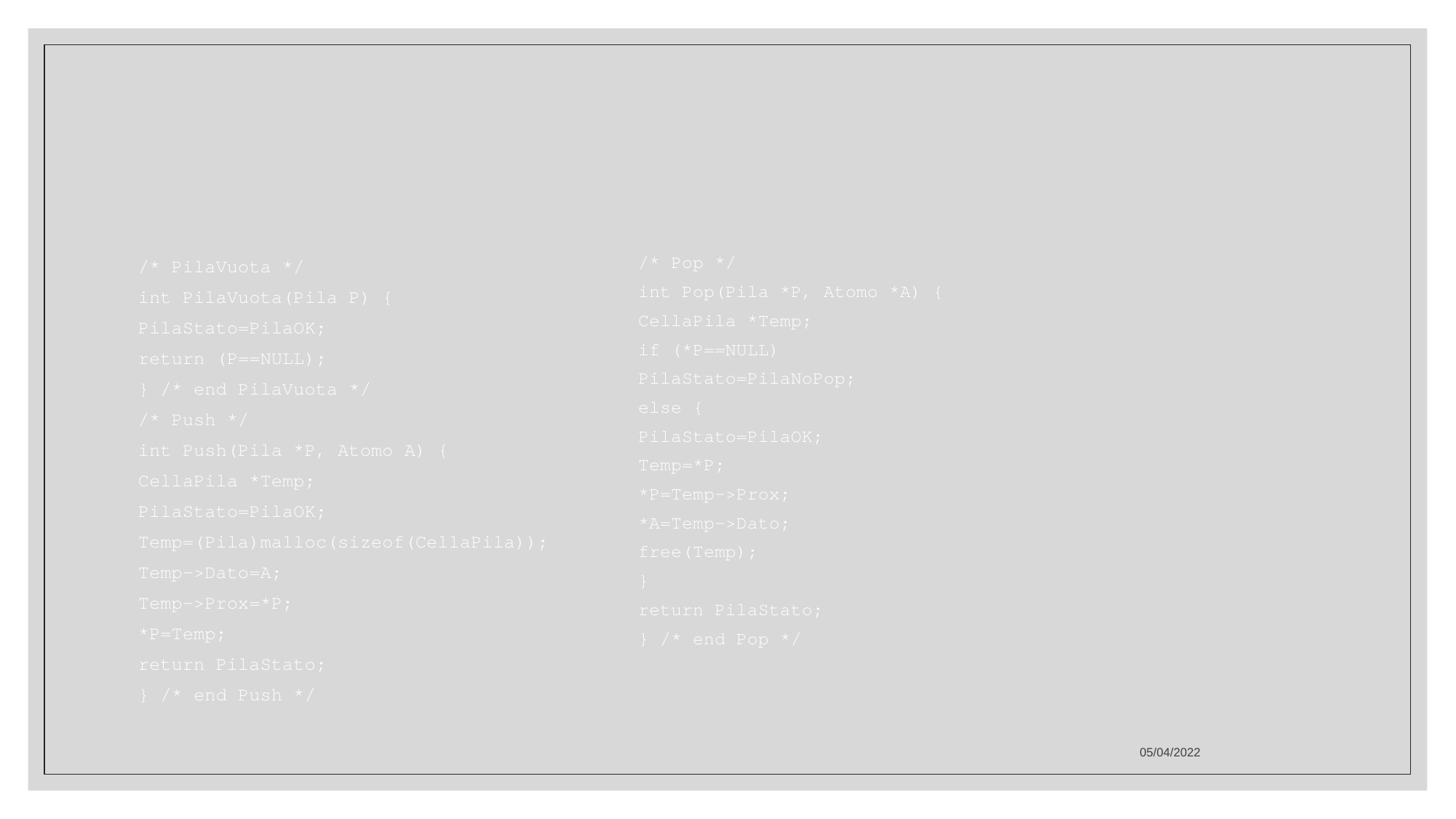

#
/* PilaVuota */
int PilaVuota(Pila P) {
PilaStato=PilaOK;
return (P==NULL);
} /* end PilaVuota */
/* Push */
int Push(Pila *P, Atomo A) {
CellaPila *Temp;
PilaStato=PilaOK;
Temp=(Pila)malloc(sizeof(CellaPila));
Temp->Dato=A;
Temp->Prox=*P;
*P=Temp;
return PilaStato;
} /* end Push */
/* Pop */
int Pop(Pila *P, Atomo *A) {
CellaPila *Temp;
if (*P==NULL)
PilaStato=PilaNoPop;
else {
PilaStato=PilaOK;
Temp=*P;
*P=Temp->Prox;
*A=Temp->Dato;
free(Temp);
}
return PilaStato;
} /* end Pop */
05/04/2022